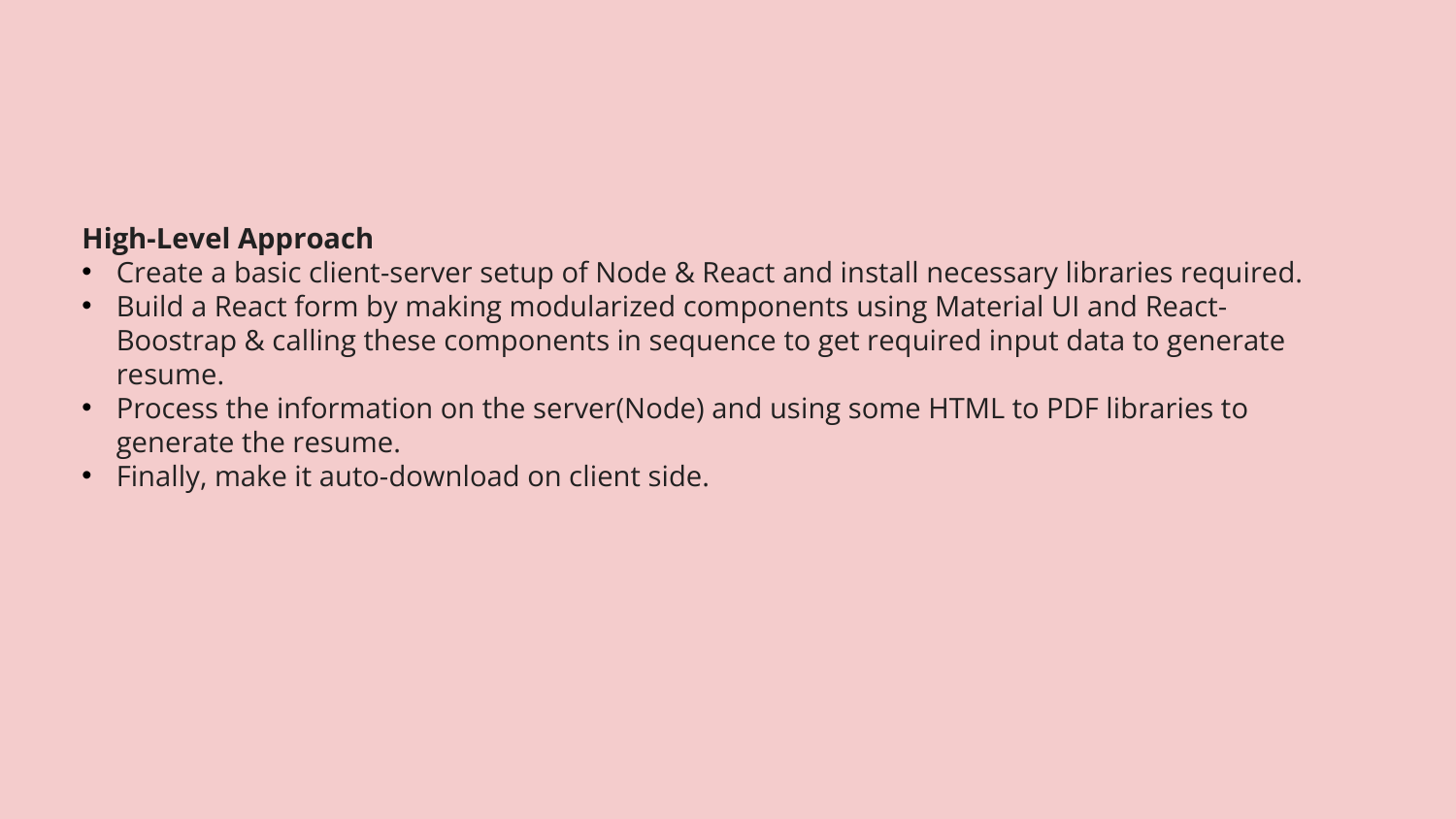

High-Level Approach
Create a basic client-server setup of Node & React and install necessary libraries required.
Build a React form by making modularized components using Material UI and React-Boostrap & calling these components in sequence to get required input data to generate resume.
Process the information on the server(Node) and using some HTML to PDF libraries to generate the resume.
Finally, make it auto-download on client side.